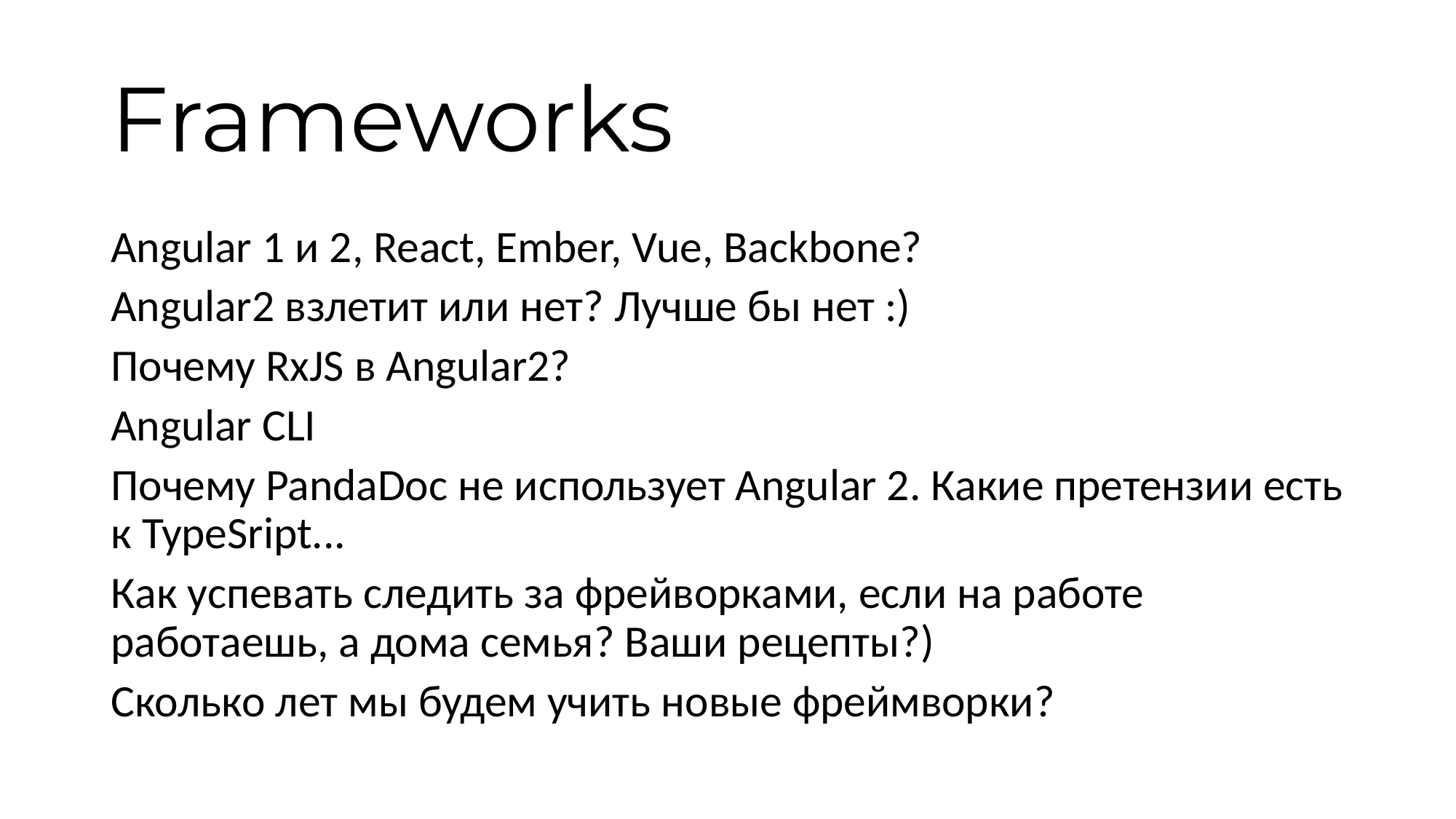

# Frameworks
Angular 1 и 2, React, Ember, Vue, Backbone?
Angular2 взлетит или нет? Лучше бы нет :)
Почему RxJS в Angular2?
Angular CLI
Почему PandaDoc не использует Angular 2. Какие претензии есть к TypeSript...
Как успевать следить за фрейворками, если на работе работаешь, а дома семья? Ваши рецепты?)
Сколько лет мы будем учить новые фреймворки?